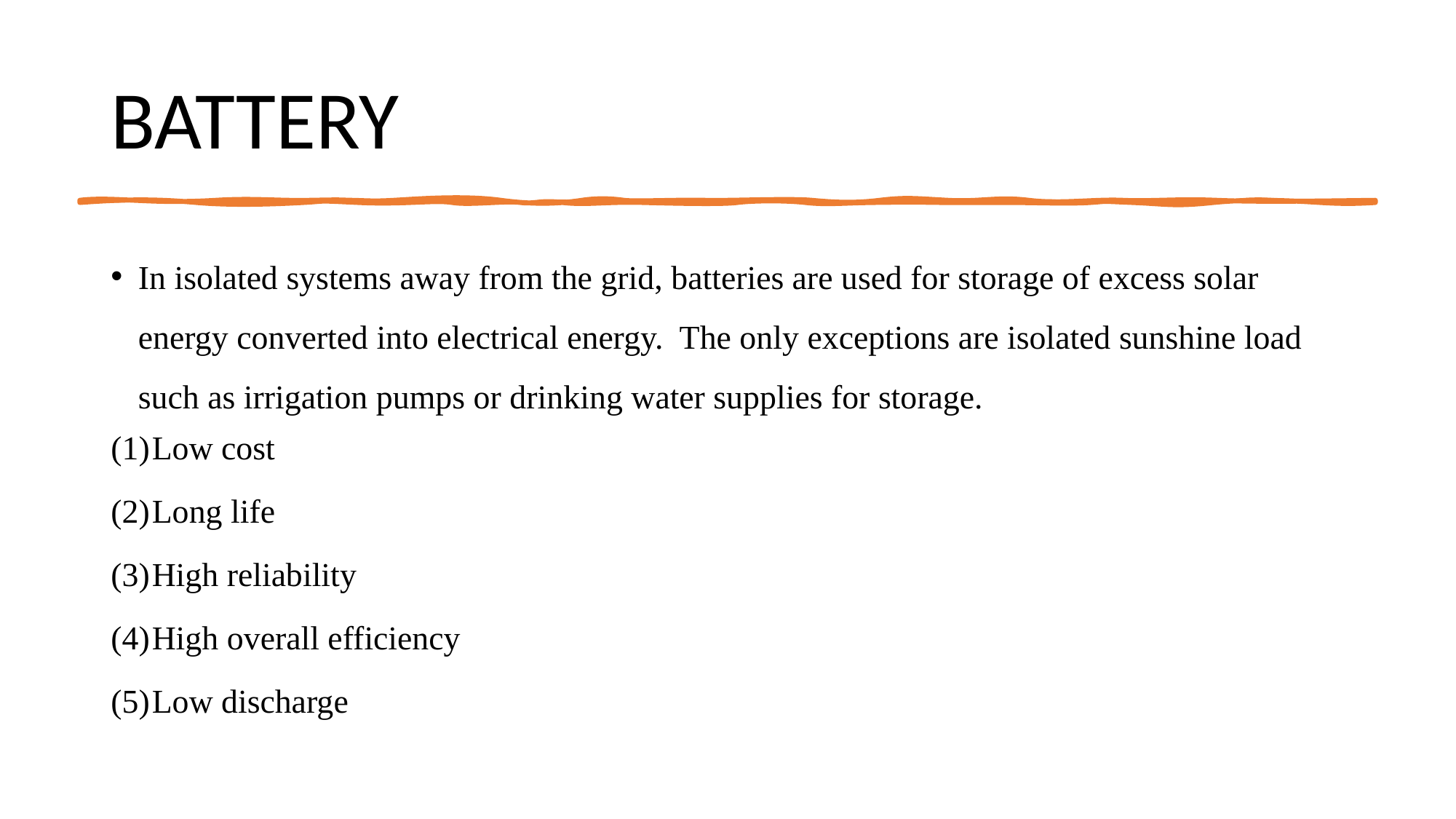

# BATTERY

In isolated systems away from the grid, batteries are used for storage of excess solar energy converted into electrical energy.  The only exceptions are isolated sunshine load such as irrigation pumps or drinking water supplies for storage.
Low cost
Long life
High reliability
High overall efficiency
Low discharge